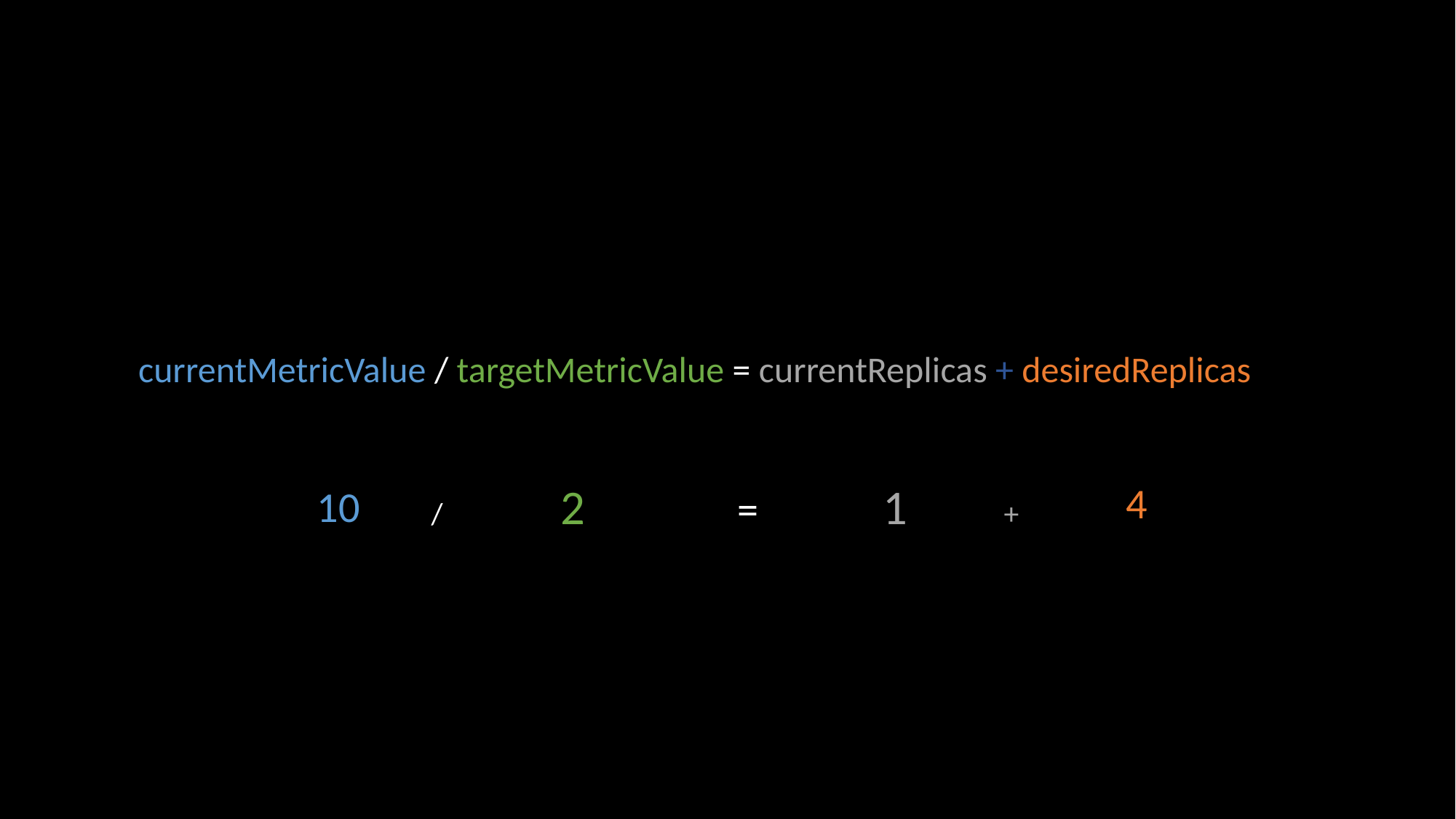

currentMetricValue / targetMetricValue = currentReplicas + desiredReplicas
                             /                 2                      =                  1              +
4
10